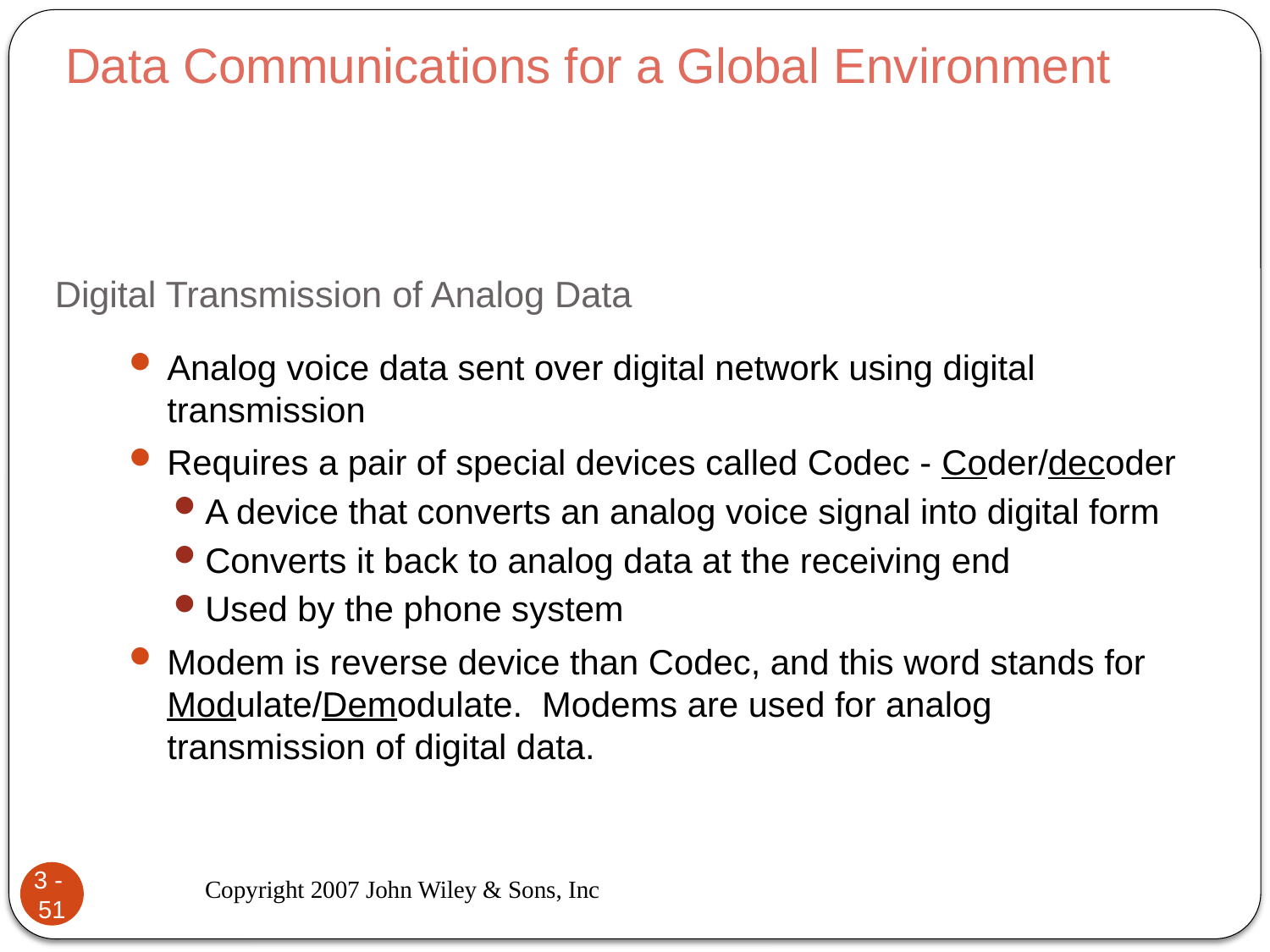

Data Communications for a Global Environment
# Digital Transmission of Analog Data
Analog voice data sent over digital network using digital transmission
Requires a pair of special devices called Codec - Coder/decoder
A device that converts an analog voice signal into digital form
Converts it back to analog data at the receiving end
Used by the phone system
Modem is reverse device than Codec, and this word stands for Modulate/Demodulate.  Modems are used for analog transmission of digital data.

Copyright 2007 John Wiley & Sons, Inc
3 - 51